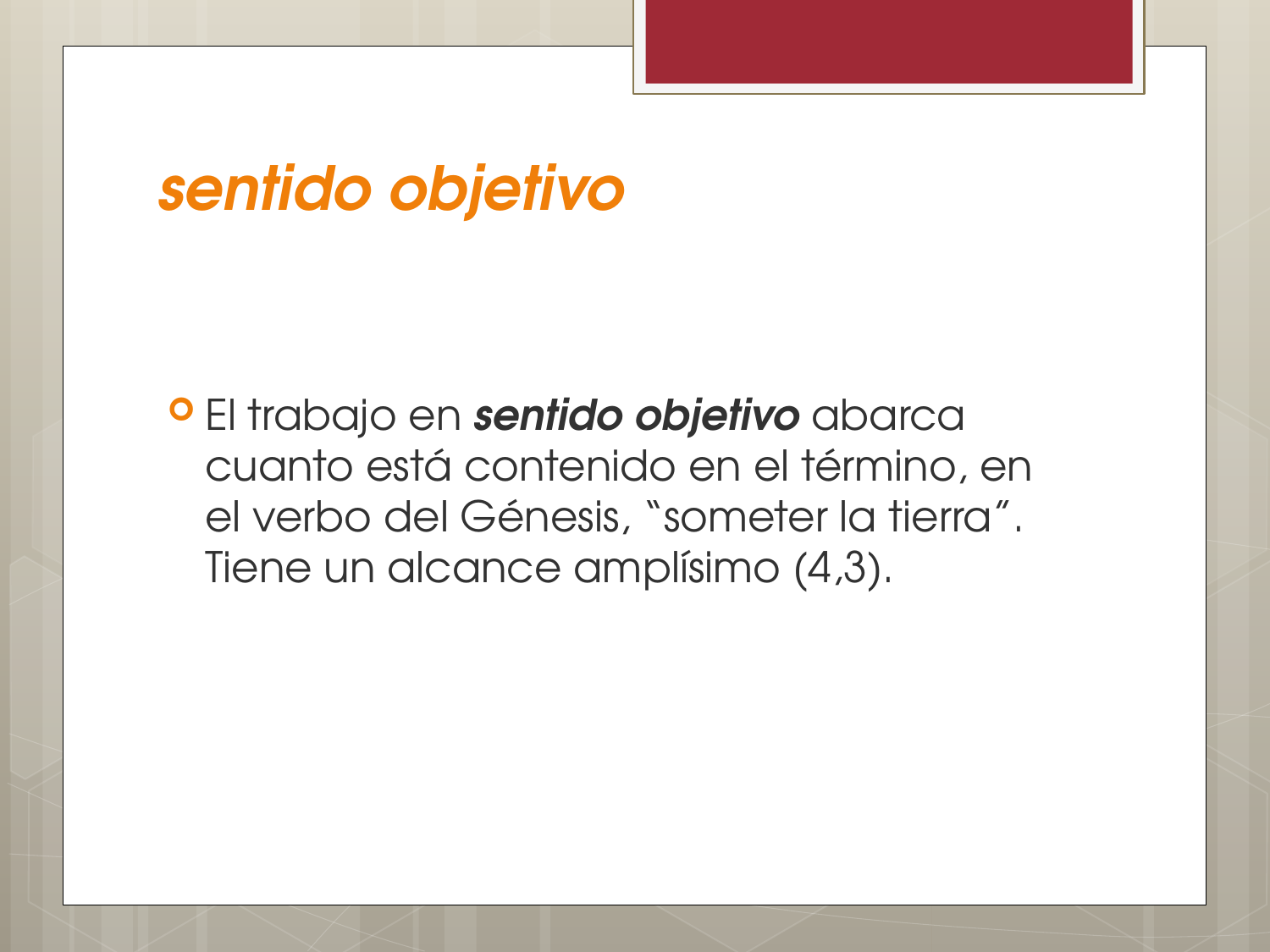

# sentido objetivo

El trabajo en sentido objetivo abarca cuanto está contenido en el término, en el verbo del Génesis, “someter la tierra”. Tiene un alcance amplísimo (4,3).